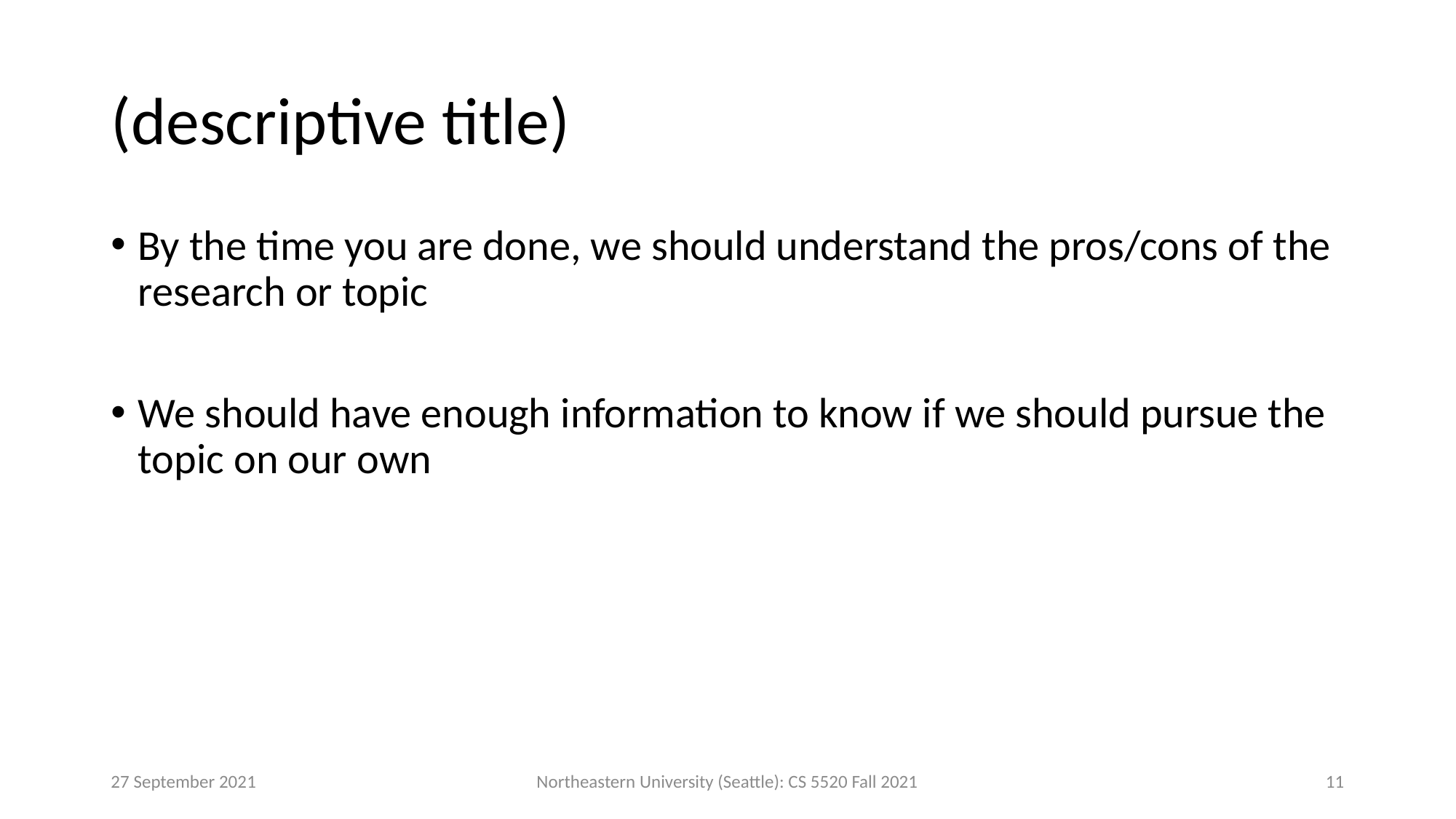

# (descriptive title)
By the time you are done, we should understand the pros/cons of the research or topic

We should have enough information to know if we should pursue the topic on our own

27 September 2021
Northeastern University (Seattle): CS 5520 Fall 2021
11